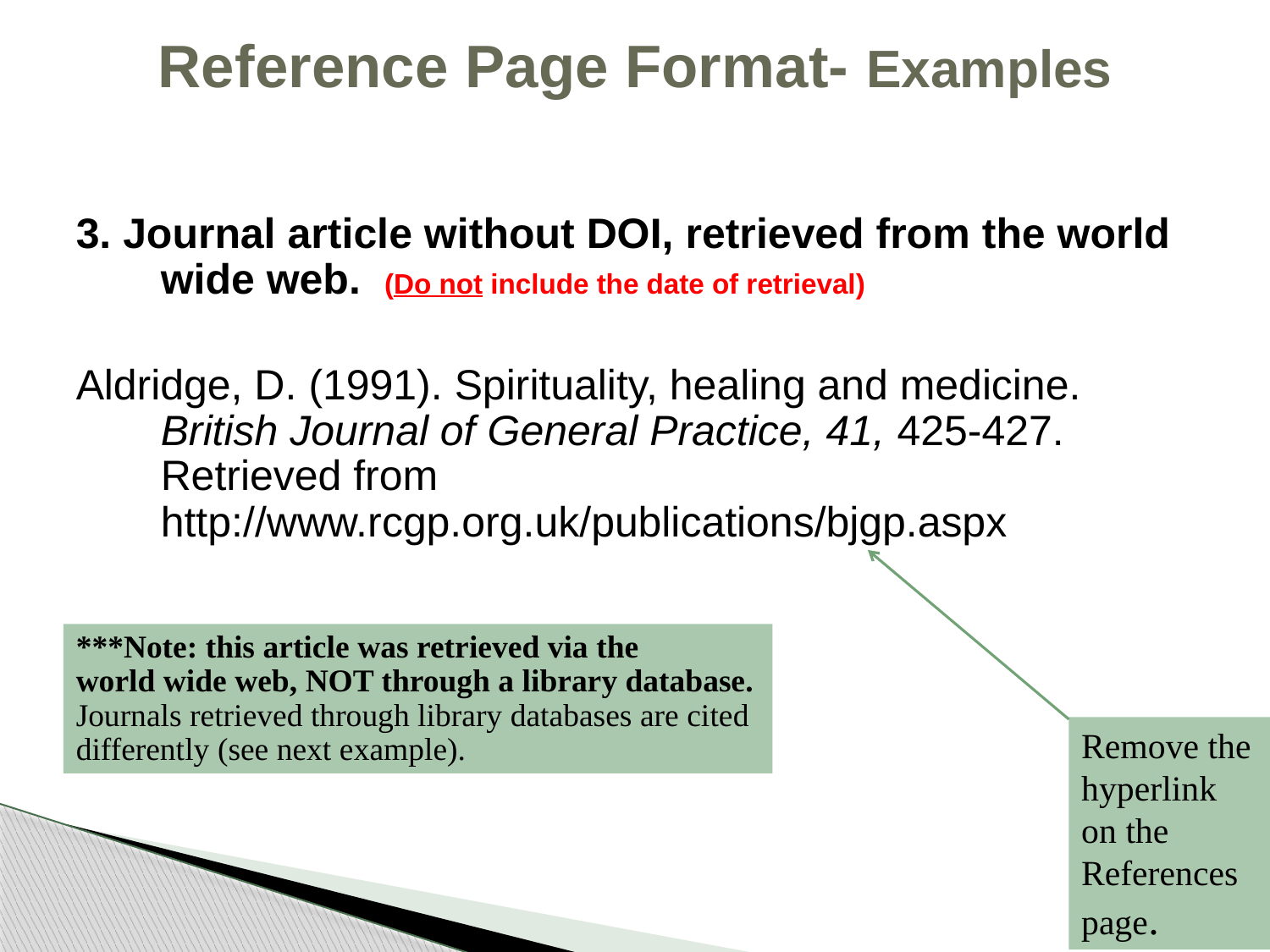

# Reference Page Format- Examples
3. Journal article without DOI, retrieved from the world wide web.  (Do not include the date of retrieval)

Aldridge, D. (1991). Spirituality, healing and medicine. British Journal of General Practice, 41, 425-427.  Retrieved from 	    http://www.rcgp.org.uk/publications/bjgp.aspx

***Note: this article was retrieved via the
world wide web, NOT through a library database.
Journals retrieved through library databases are cited
differently (see next example).
Remove the hyperlink on the References page.